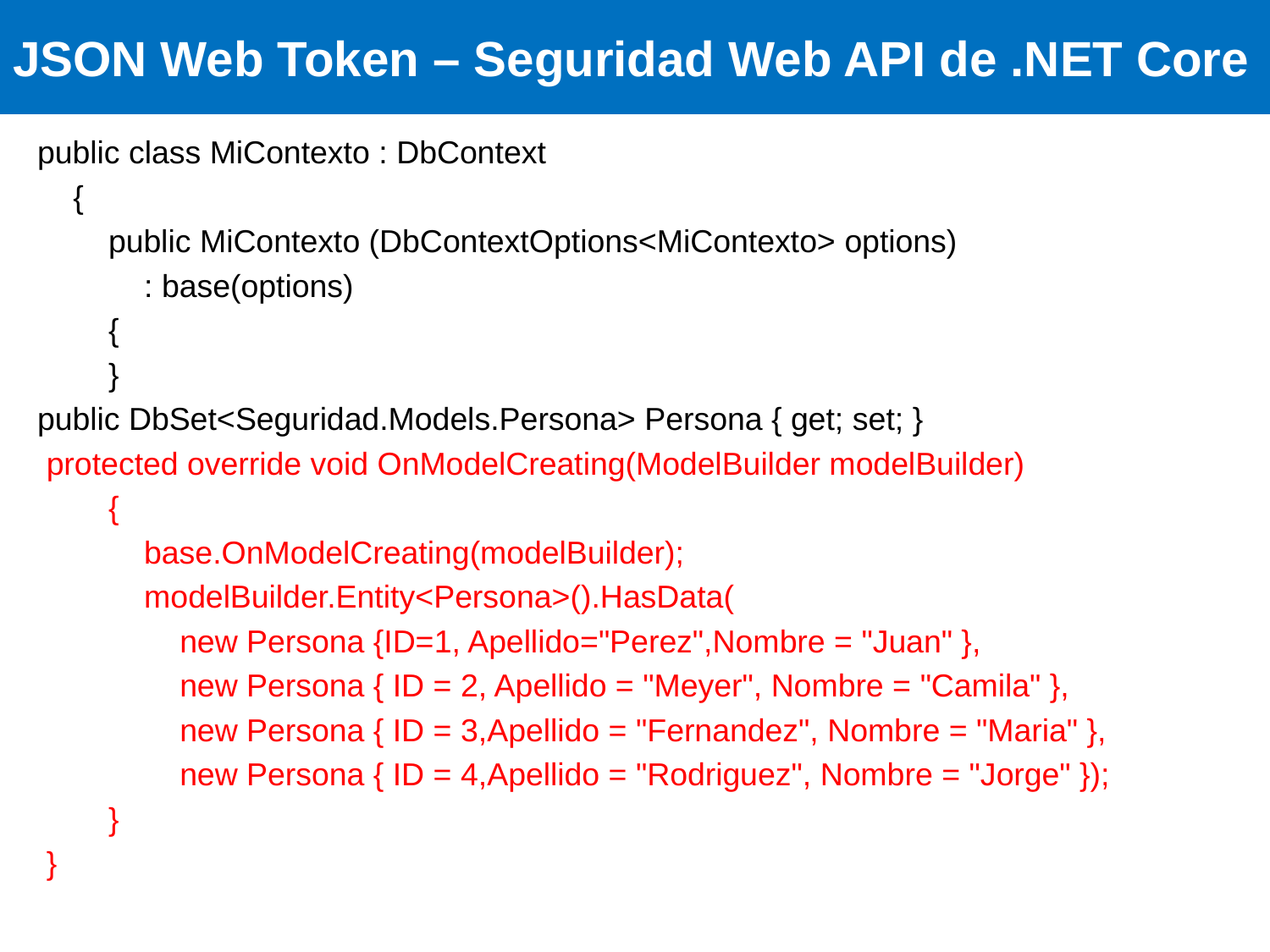

# JSON Web Token – Seguridad Web API de .NET Core
public class MiContexto : DbContext
    {
        public MiContexto (DbContextOptions<MiContexto> options)
            : base(options)
        {
        }
public DbSet<Seguridad.Models.Persona> Persona { get; set; }
 protected override void OnModelCreating(ModelBuilder modelBuilder)
        {
            base.OnModelCreating(modelBuilder);
            modelBuilder.Entity<Persona>().HasData(
                new Persona {ID=1, Apellido="Perez",Nombre = "Juan" },
                new Persona { ID = 2, Apellido = "Meyer", Nombre = "Camila" },
                new Persona { ID = 3,Apellido = "Fernandez", Nombre = "Maria" },
                new Persona { ID = 4,Apellido = "Rodriguez", Nombre = "Jorge" });
        }
 }